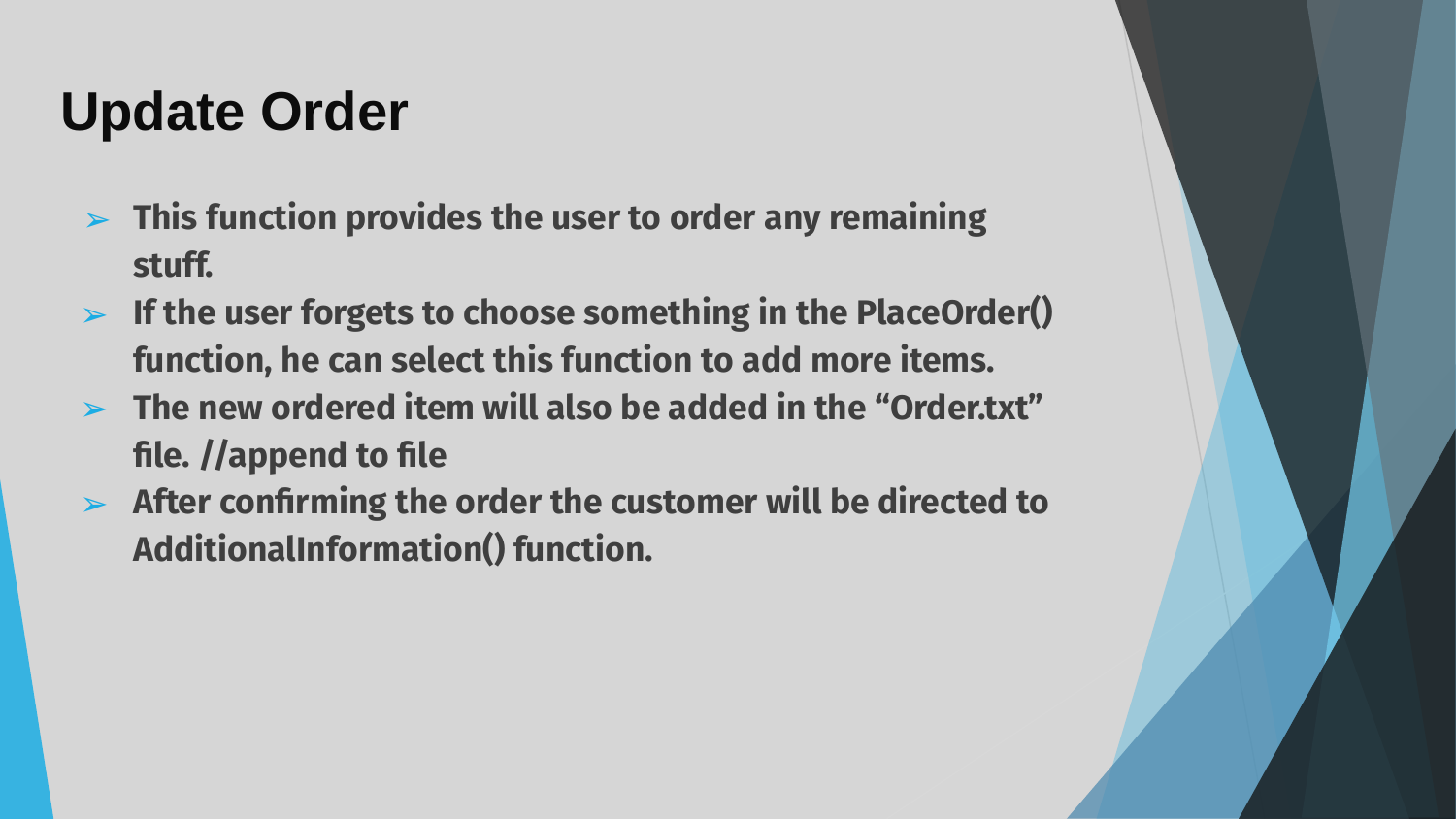

# Update Order
This function provides the user to order any remaining stuff.
If the user forgets to choose something in the PlaceOrder() function, he can select this function to add more items.
The new ordered item will also be added in the “Order.txt” file. //append to file
After confirming the order the customer will be directed to AdditionalInformation() function.